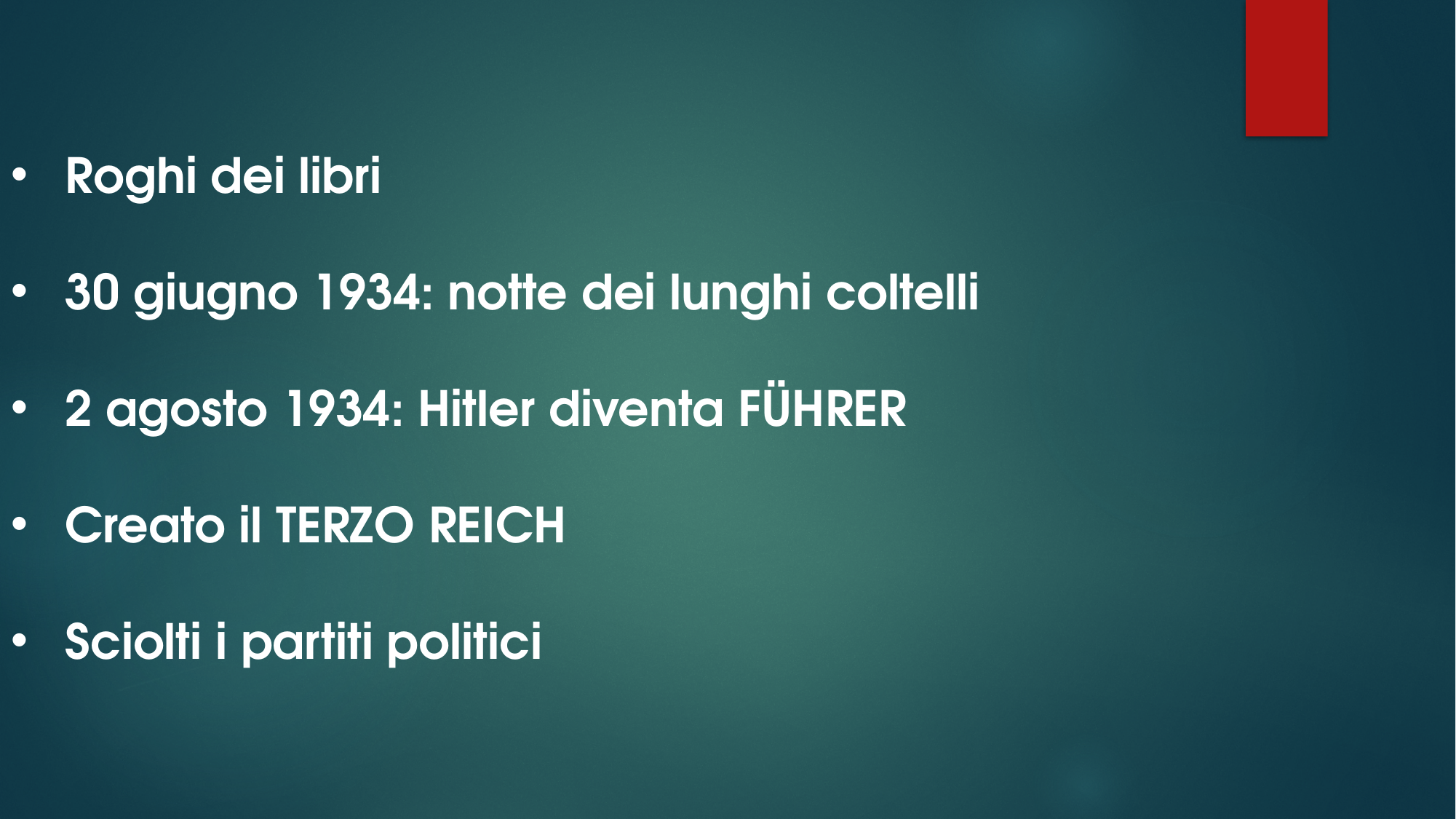

Roghi dei libri

30 giugno 1934: notte dei lunghi coltelli

2 agosto 1934: Hitler diventa FÜHRER

Creato il TERZO REICH

Sciolti i partiti politici